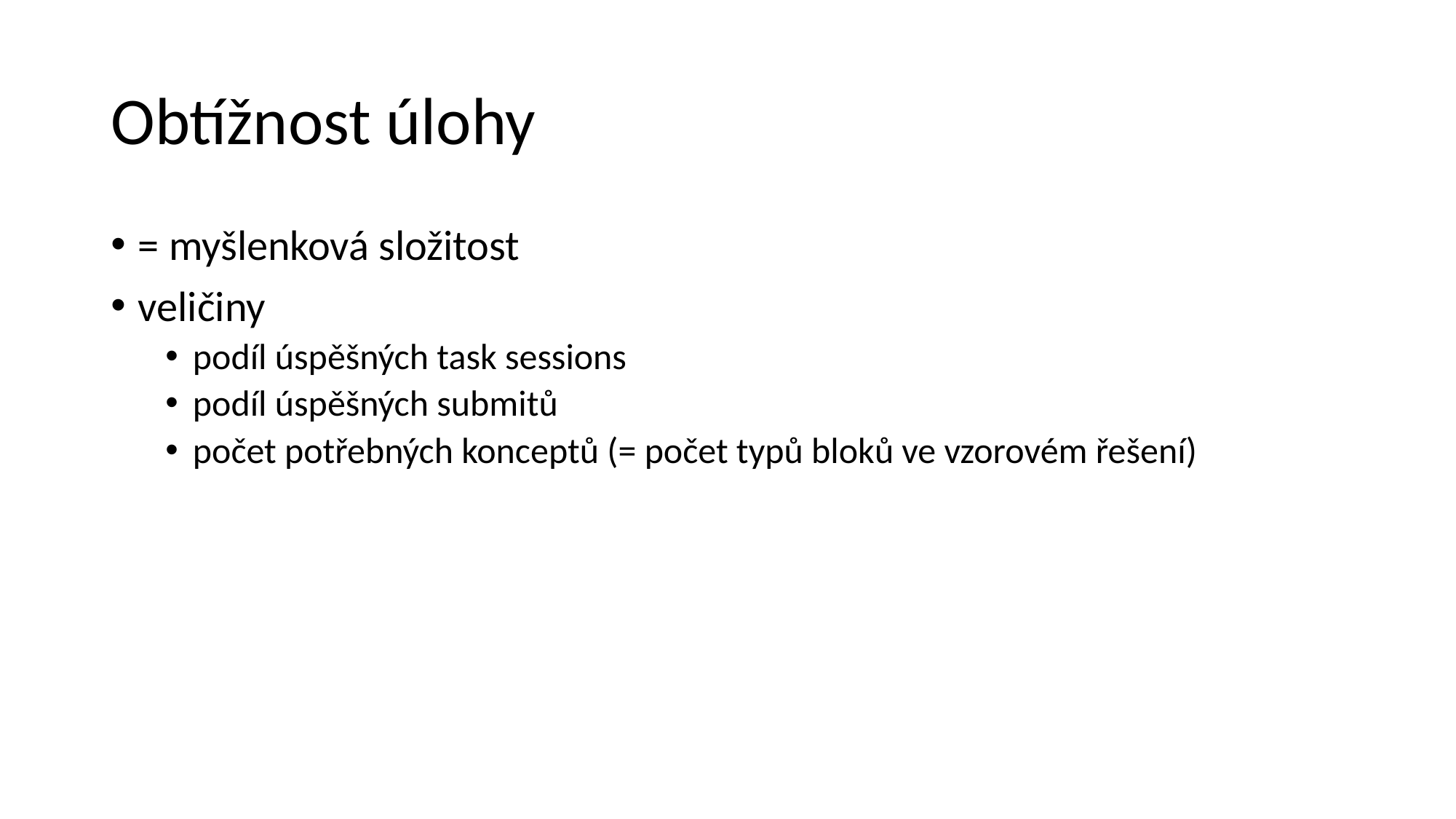

# Obtížnost úlohy
= myšlenková složitost
veličiny
podíl úspěšných task sessions
podíl úspěšných submitů
počet potřebných konceptů (= počet typů bloků ve vzorovém řešení)